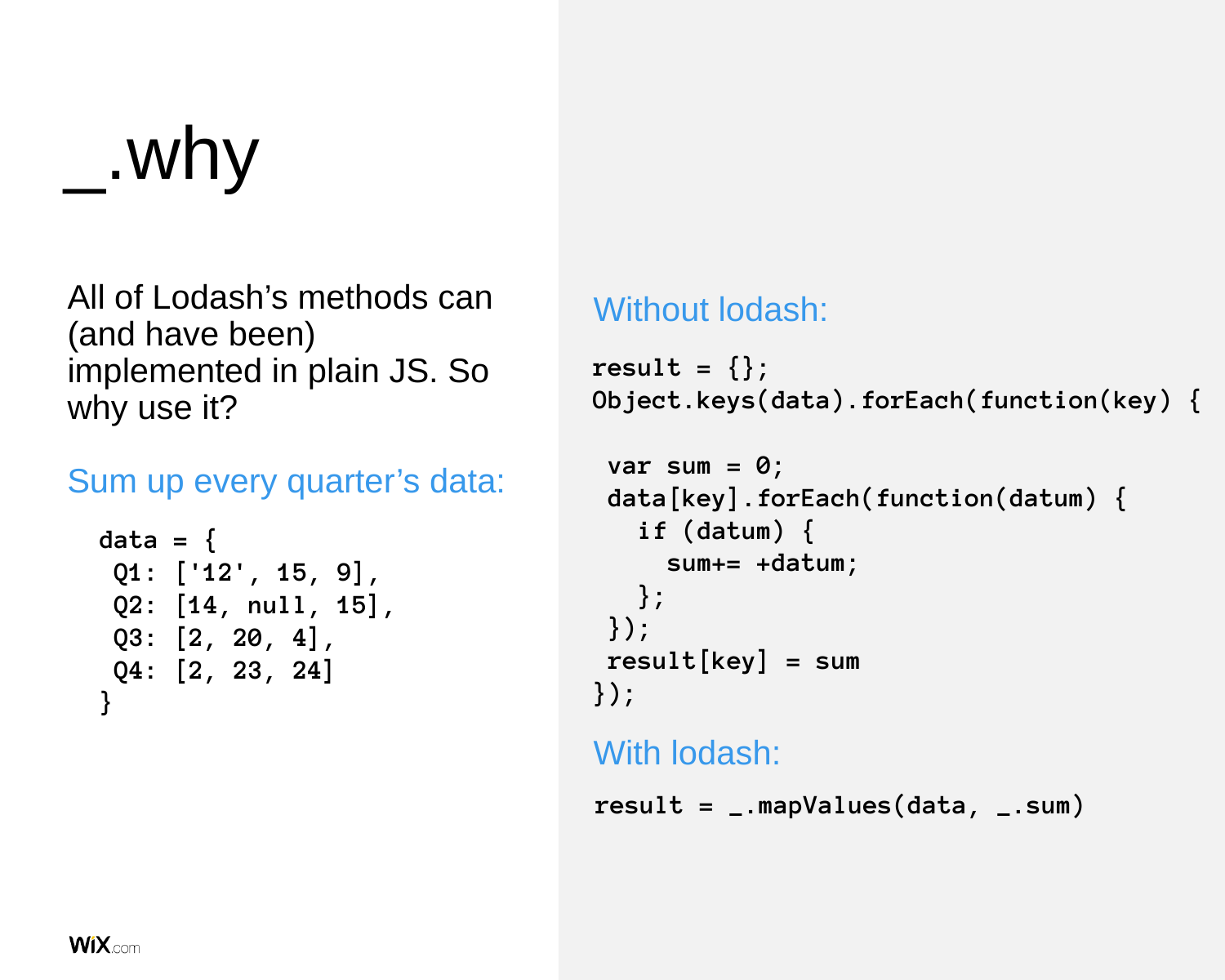

# _.why
All of Lodash’s methods can (and have been) implemented in plain JS. So why use it?
Without lodash:
With lodash:
result = _.mapValues(data, _.sum)

result = {};
Object.keys(data).forEach(function(key) {

 var sum = 0;
 data[key].forEach(function(datum) {
   if (datum) {
     sum+= +datum;
   };
 });
 result[key] = sum
});
Sum up every quarter’s data:
data = {
 Q1: ['12', 15, 9],
 Q2: [14, null, 15],
 Q3: [2, 20, 4],
 Q4: [2, 23, 24]
}